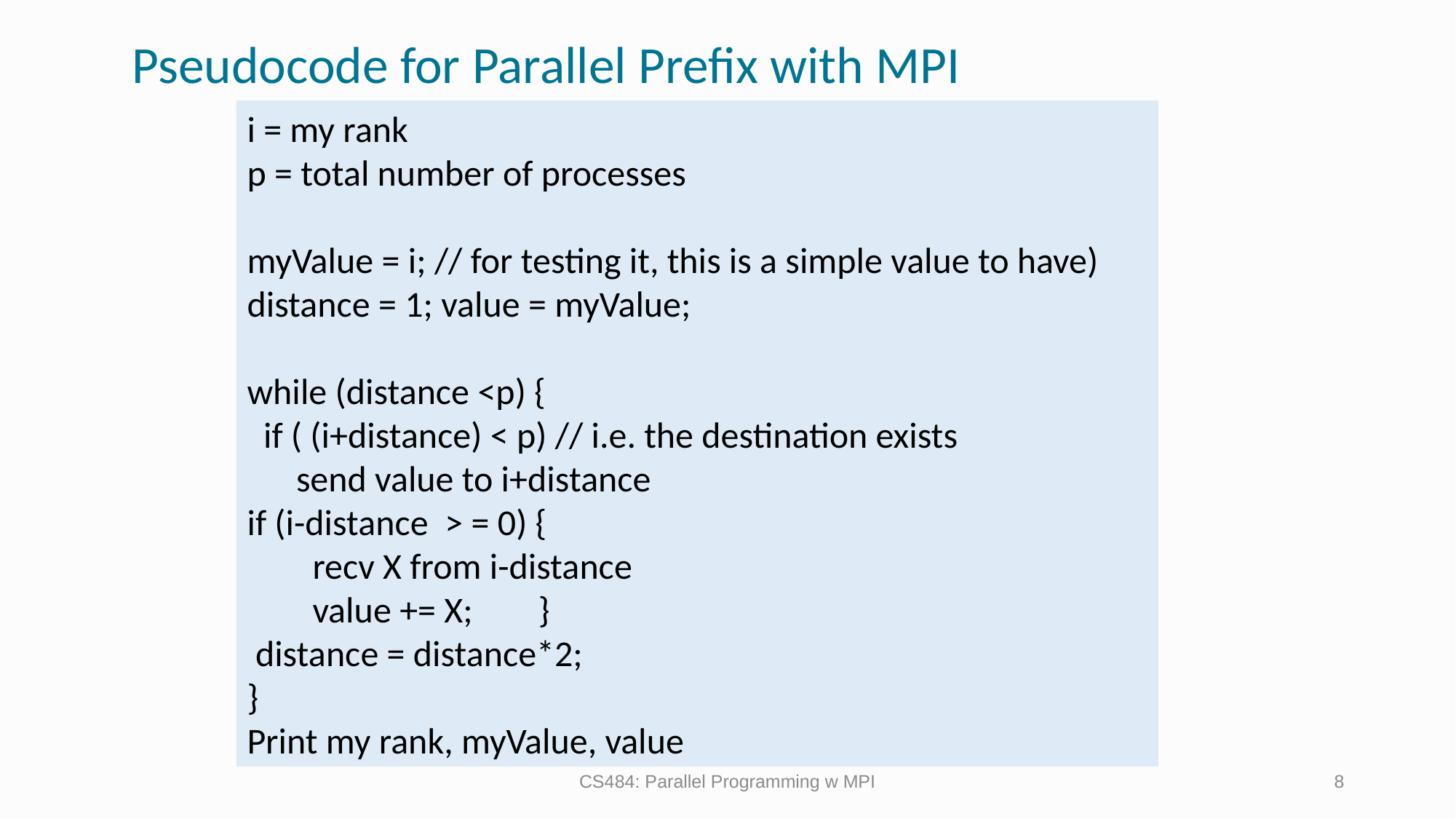

# Pseudocode for Parallel Prefix with MPI
i = my rank
p = total number of processes

myValue = i; // for testing it, this is a simple value to have)
distance = 1; value = myValue;

while (distance <p) {
  if ( (i+distance) < p) // i.e. the destination exists
      send value to i+distance
if (i-distance  > = 0) {
        recv X from i-distance
        value += X;        }
 distance = distance*2;
}
Print my rank, myValue, value
CS484: Parallel Programming w MPI
8